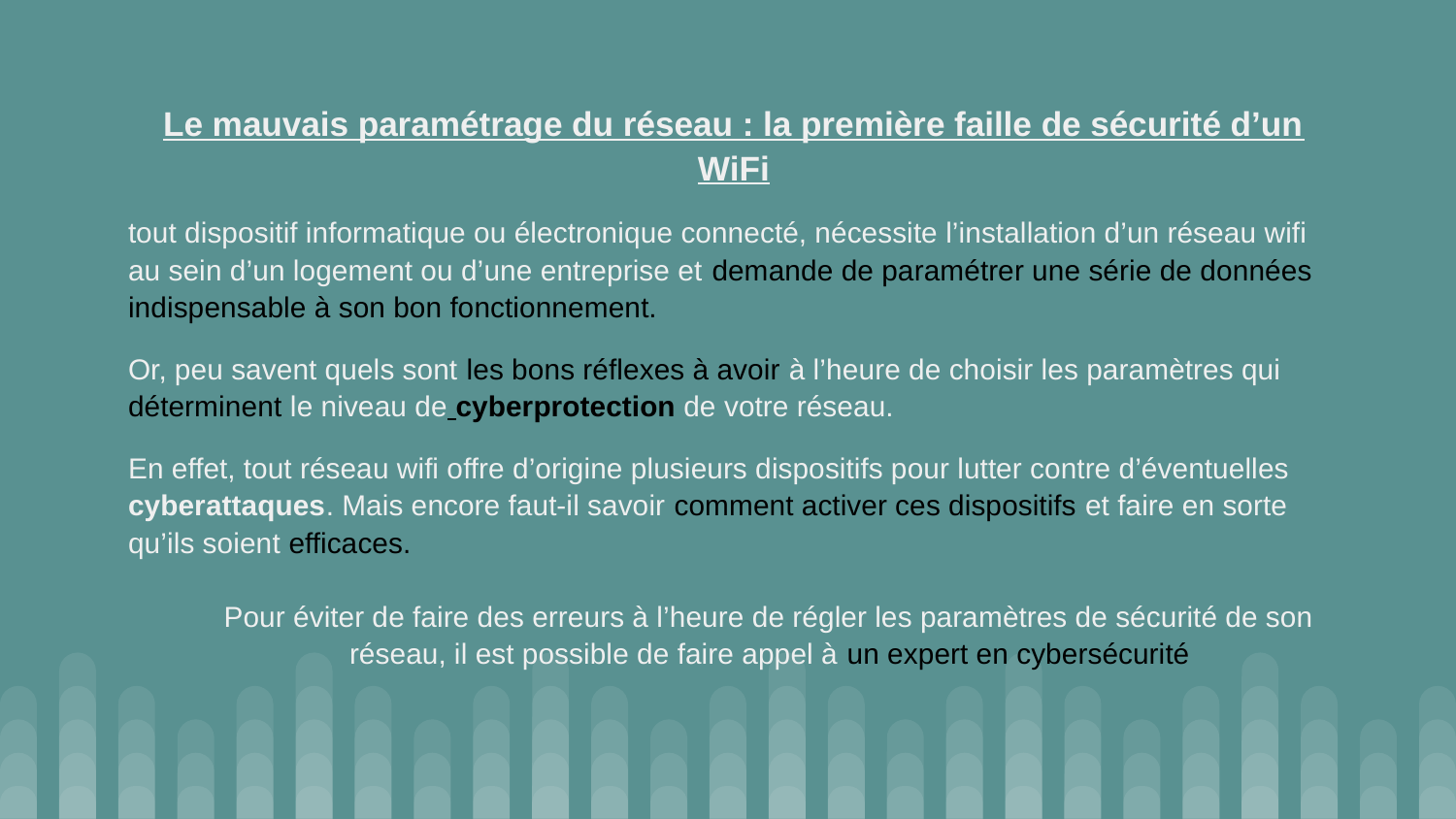

# Le mauvais paramétrage du réseau : la première faille de sécurité d’un WiFi
tout dispositif informatique ou électronique connecté, nécessite l’installation d’un réseau wifi au sein d’un logement ou d’une entreprise et demande de paramétrer une série de données indispensable à son bon fonctionnement.
Or, peu savent quels sont les bons réflexes à avoir à l’heure de choisir les paramètres qui déterminent le niveau de cyberprotection de votre réseau.
En effet, tout réseau wifi offre d’origine plusieurs dispositifs pour lutter contre d’éventuelles cyberattaques. Mais encore faut-il savoir comment activer ces dispositifs et faire en sorte qu’ils soient efficaces.
Pour éviter de faire des erreurs à l’heure de régler les paramètres de sécurité de son réseau, il est possible de faire appel à un expert en cybersécurité

.